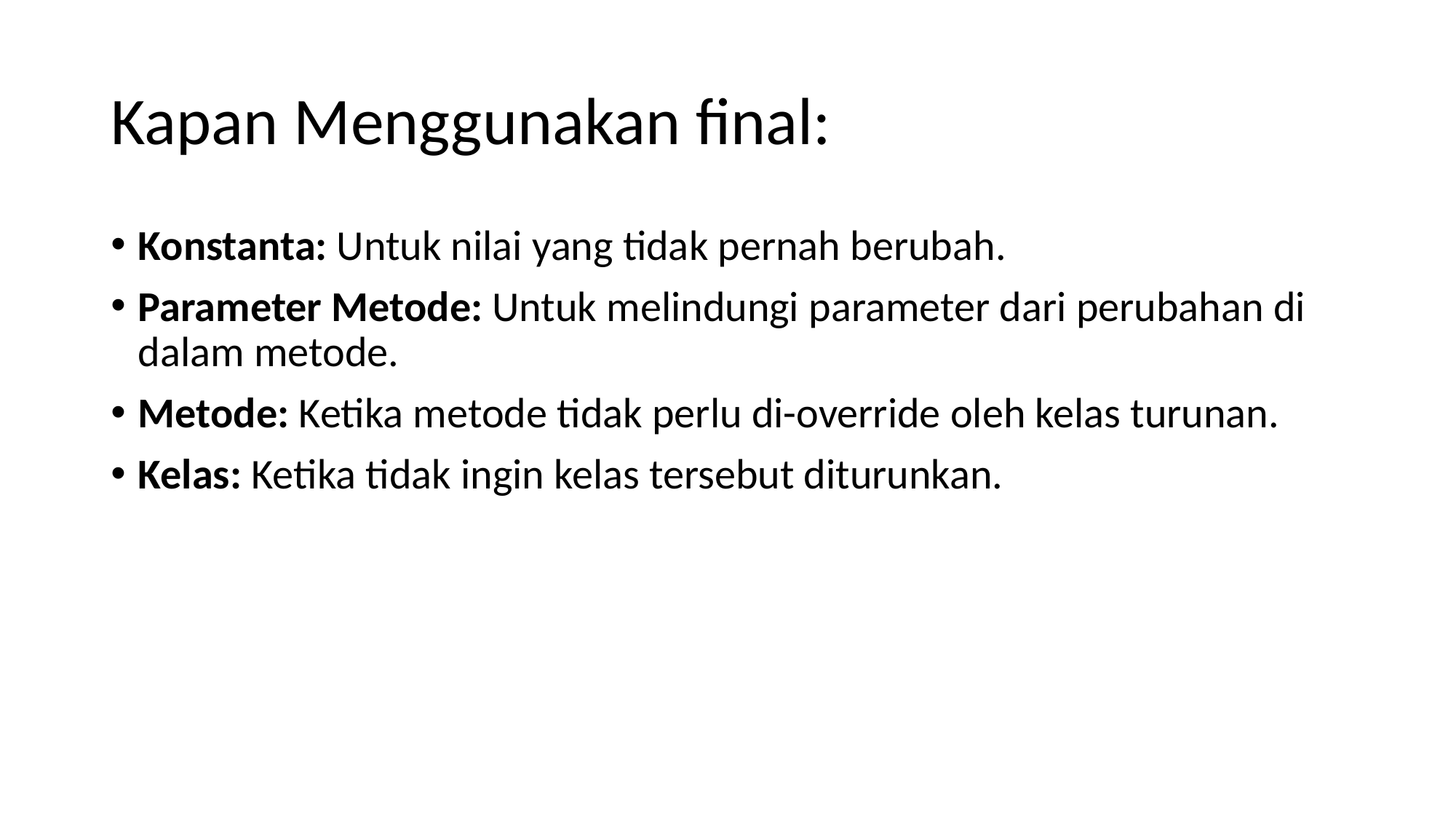

# Kapan Menggunakan final:
Konstanta: Untuk nilai yang tidak pernah berubah.
Parameter Metode: Untuk melindungi parameter dari perubahan di dalam metode.
Metode: Ketika metode tidak perlu di-override oleh kelas turunan.
Kelas: Ketika tidak ingin kelas tersebut diturunkan.